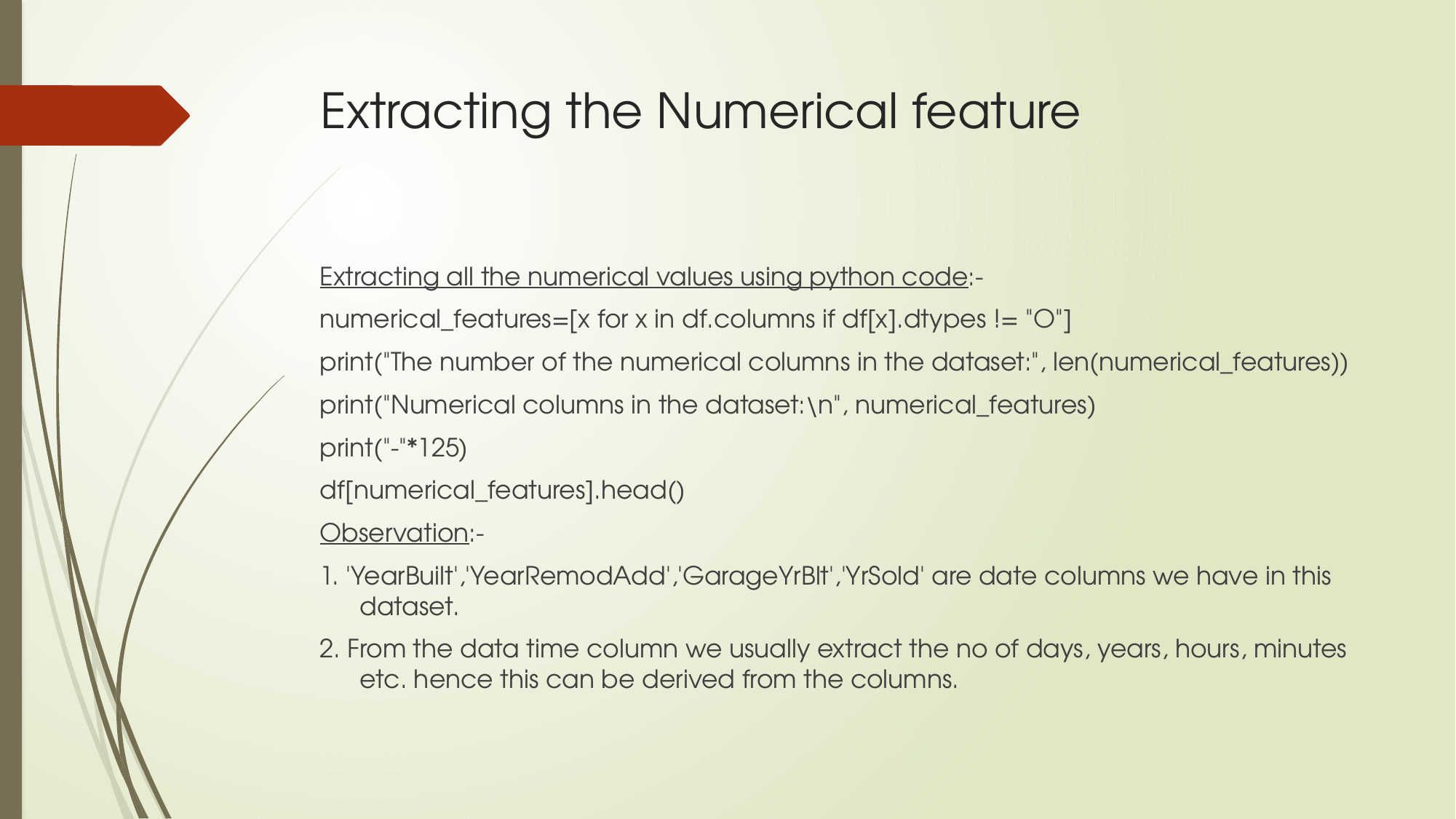

# Extracting the Numerical feature
Extracting all the numerical values using python code:-
numerical_features=[x for x in df.columns if df[x].dtypes != "O"]
print("The number of the numerical columns in the dataset:", len(numerical_features))
print("Numerical columns in the dataset:\n", numerical_features)
print("-"*125)
df[numerical_features].head()
Observation:-
1. 'YearBuilt','YearRemodAdd','GarageYrBlt','YrSold' are date columns we have in this dataset.
2. From the data time column we usually extract the no of days, years, hours, minutes etc. hence this can be derived from the columns.